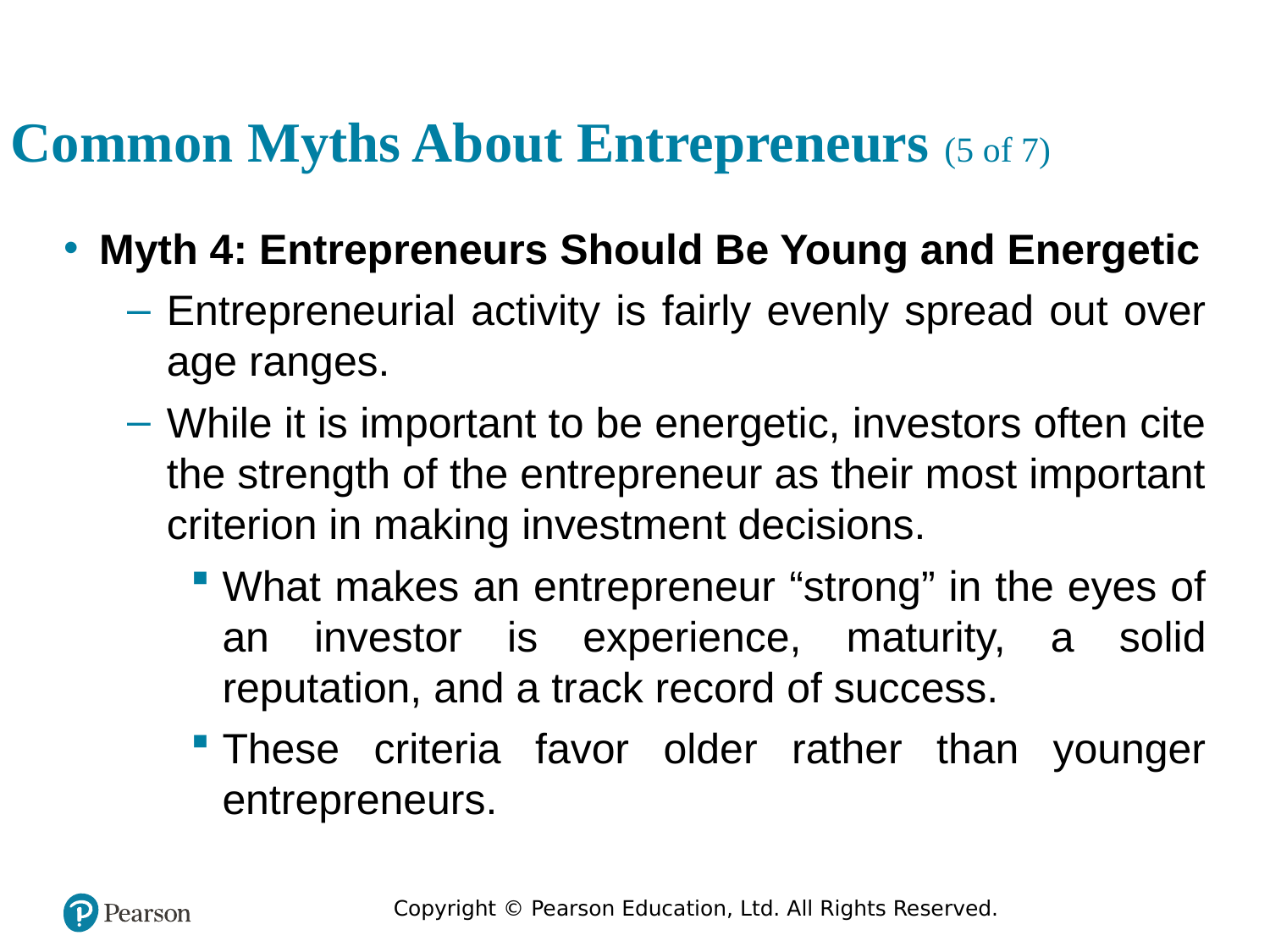

# Common Myths About Entrepreneurs (5 of 7)
Myth 4: Entrepreneurs Should Be Young and Energetic
Entrepreneurial activity is fairly evenly spread out over age ranges.
While it is important to be energetic, investors often cite the strength of the entrepreneur as their most important criterion in making investment decisions.
What makes an entrepreneur “strong” in the eyes of an investor is experience, maturity, a solid reputation, and a track record of success.
These criteria favor older rather than younger entrepreneurs.